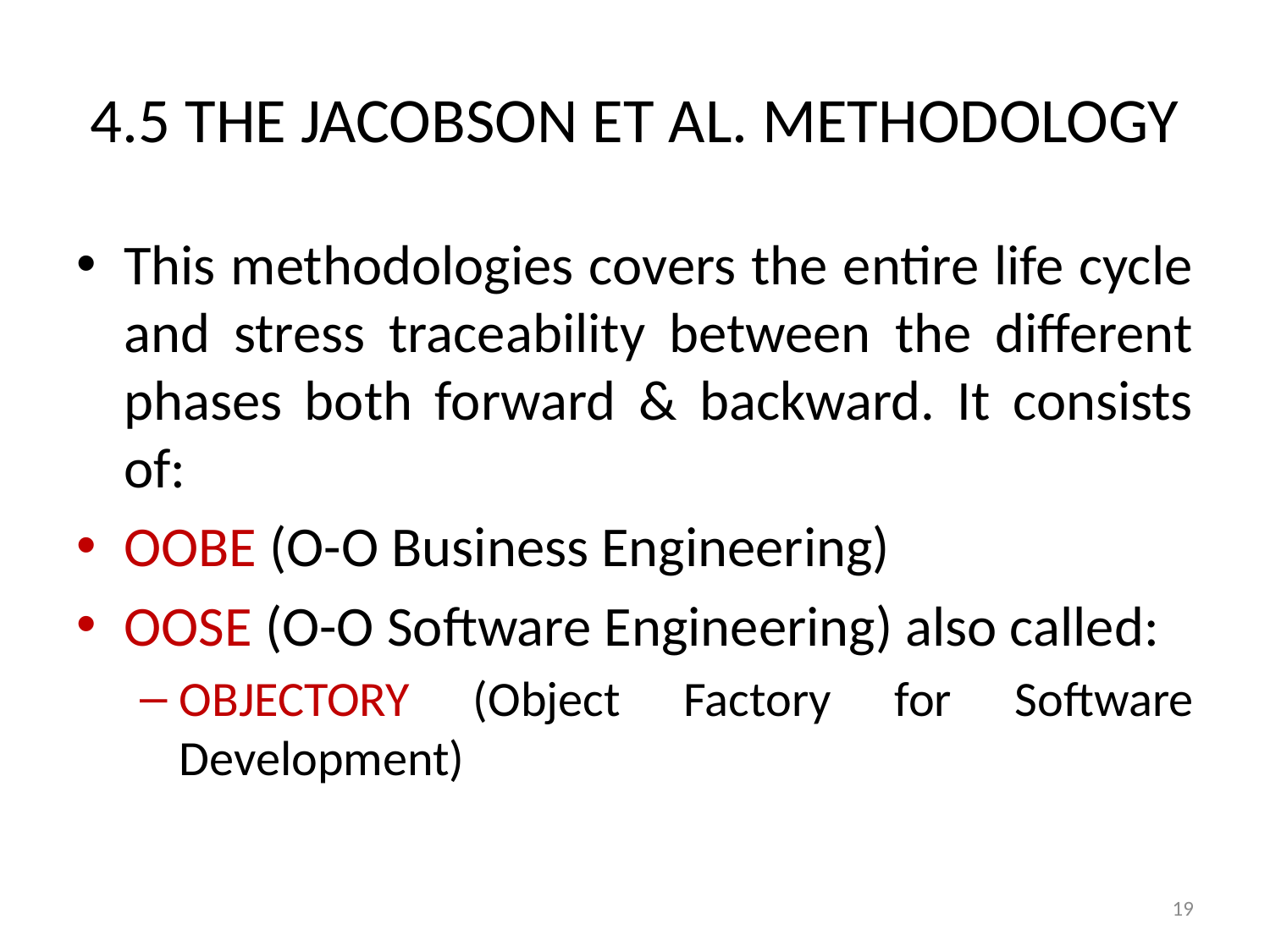

# 4.5 THE JACOBSON ET AL. METHODOLOGY
This methodologies covers the entire life cycle and stress traceability between the different phases both forward & backward. It consists of:
OOBE (O-O Business Engineering)
OOSE (O-O Software Engineering) also called:
OBJECTORY (Object Factory for Software Development)
19